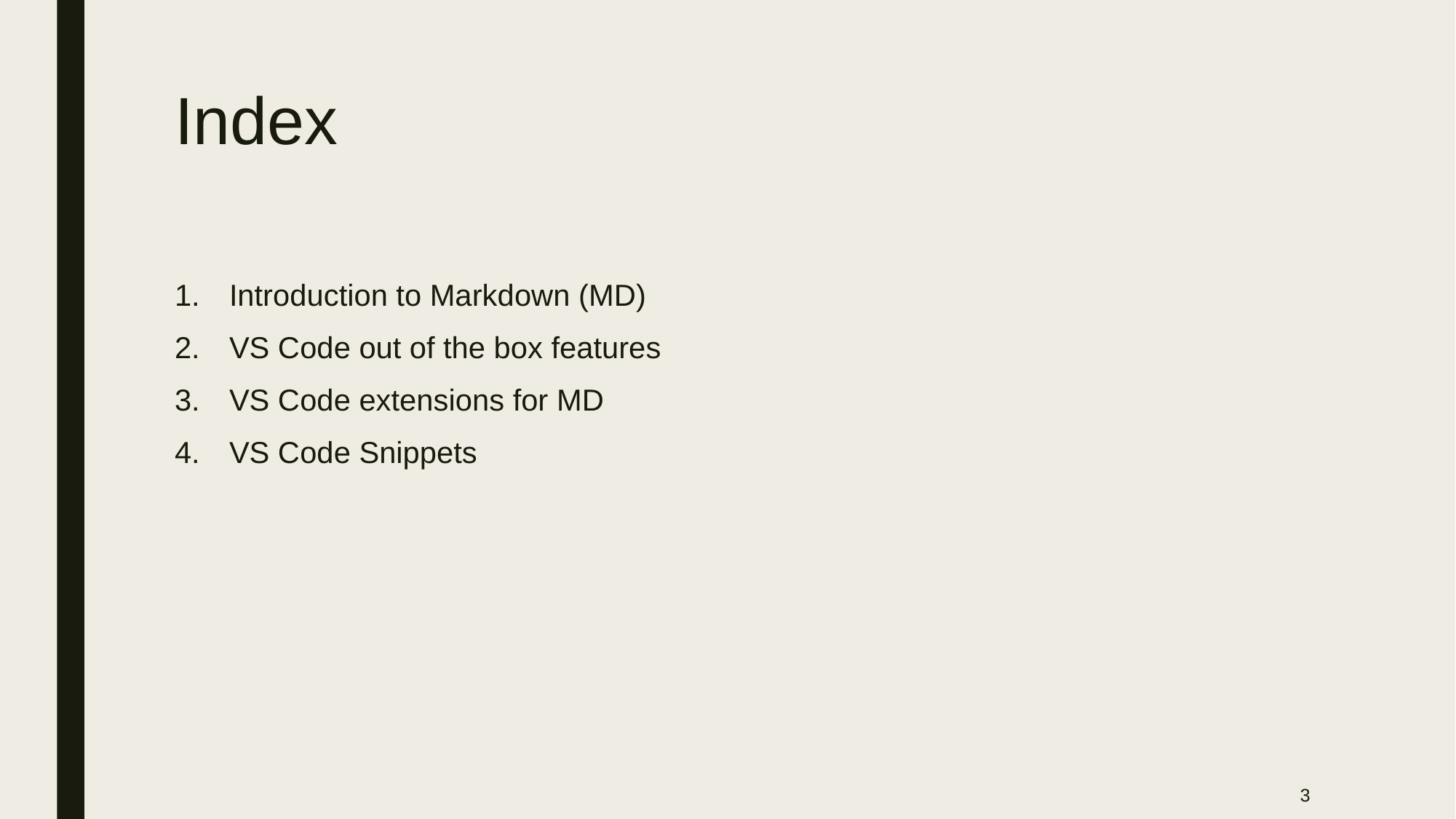

# Index
Introduction to Markdown (MD)
VS Code out of the box features
VS Code extensions for MD
VS Code Snippets
3